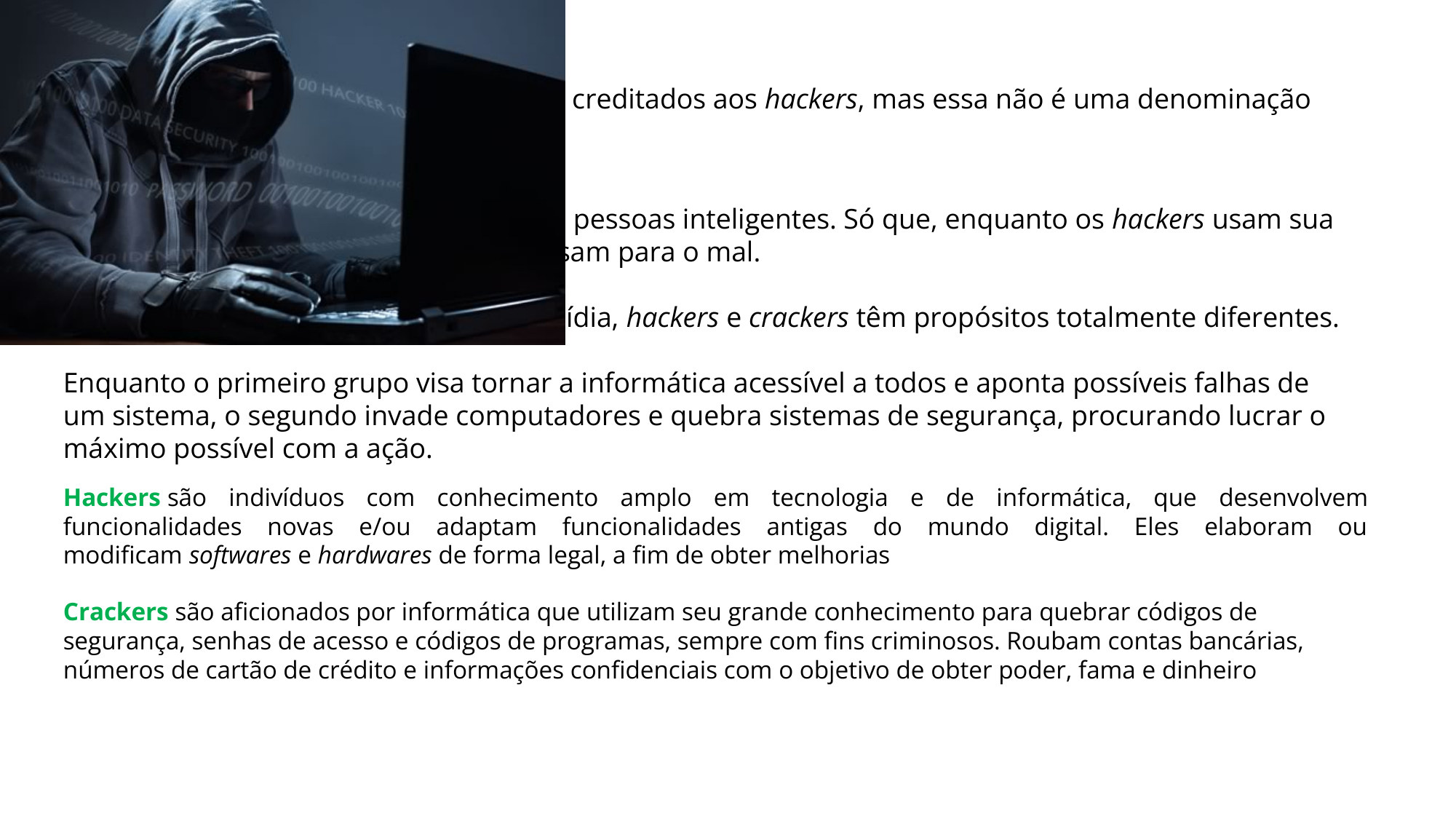

Ataques Cibernéticos
Os ataques cibernéticos são comumente creditados aos hackers, mas essa não é uma denominação correta.
Tanto os hackers quanto os crackers são pessoas inteligentes. Só que, enquanto os hackers usam sua inteligência para o bem, os crackers a usam para o mal.

Diferentemente do que você ouve na mídia, hackers e crackers têm propósitos totalmente diferentes.

Enquanto o primeiro grupo visa tornar a informática acessível a todos e aponta possíveis falhas de um sistema, o segundo invade computadores e quebra sistemas de segurança, procurando lucrar o máximo possível com a ação.
Hackers são indivíduos com conhecimento amplo em tecnologia e de informática, que desenvolvem funcionalidades novas e/ou adaptam funcionalidades antigas do mundo digital. Eles elaboram ou modificam softwares e hardwares de forma legal, a fim de obter melhorias
Crackers são aficionados por informática que utilizam seu grande conhecimento para quebrar códigos de segurança, senhas de acesso e códigos de programas, sempre com fins criminosos. Roubam contas bancárias, números de cartão de crédito e informações confidenciais com o objetivo de obter poder, fama e dinheiro